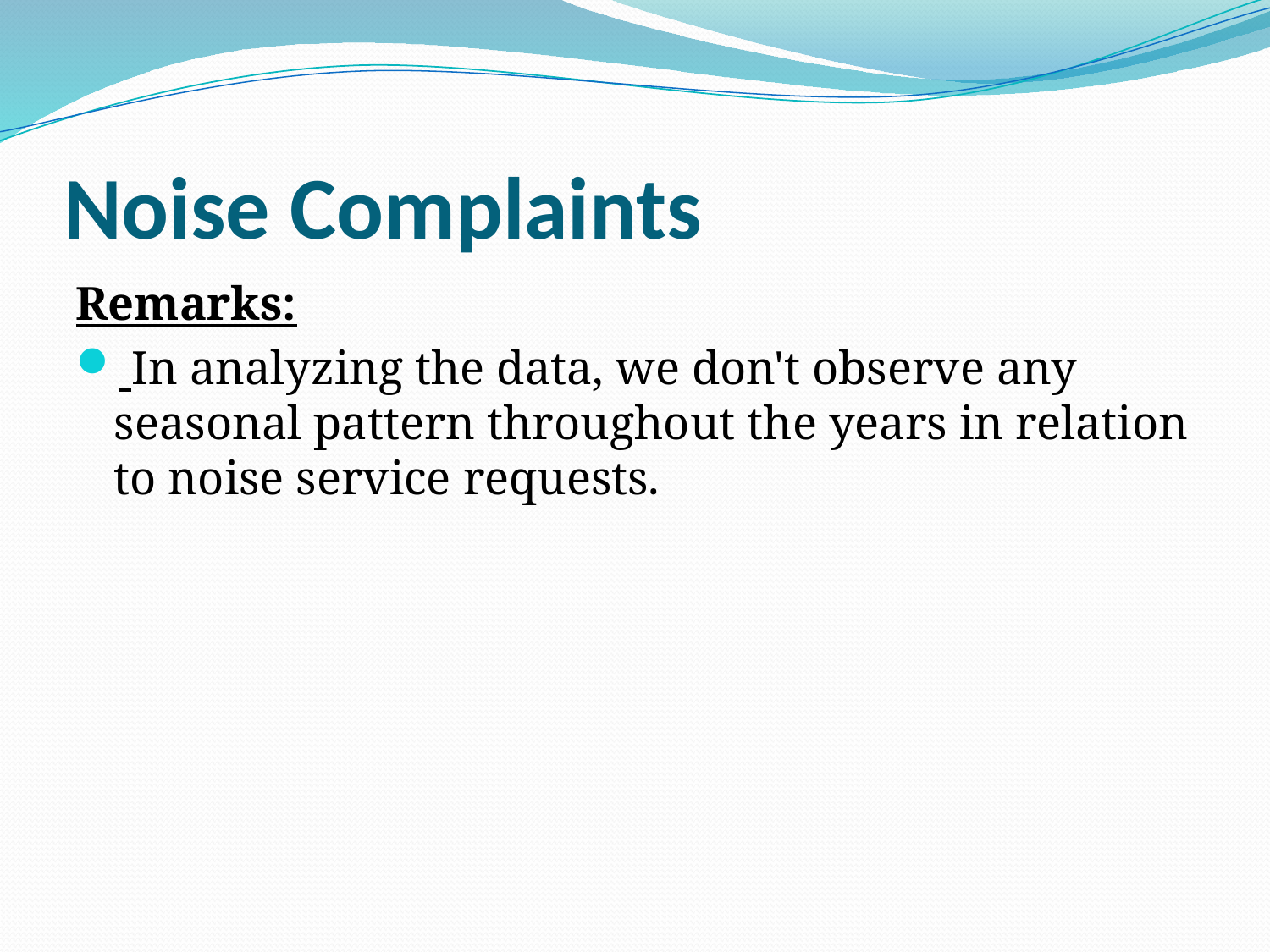

# Noise Complaints
Remarks:
 In analyzing the data, we don't observe any seasonal pattern throughout the years in relation to noise service requests.